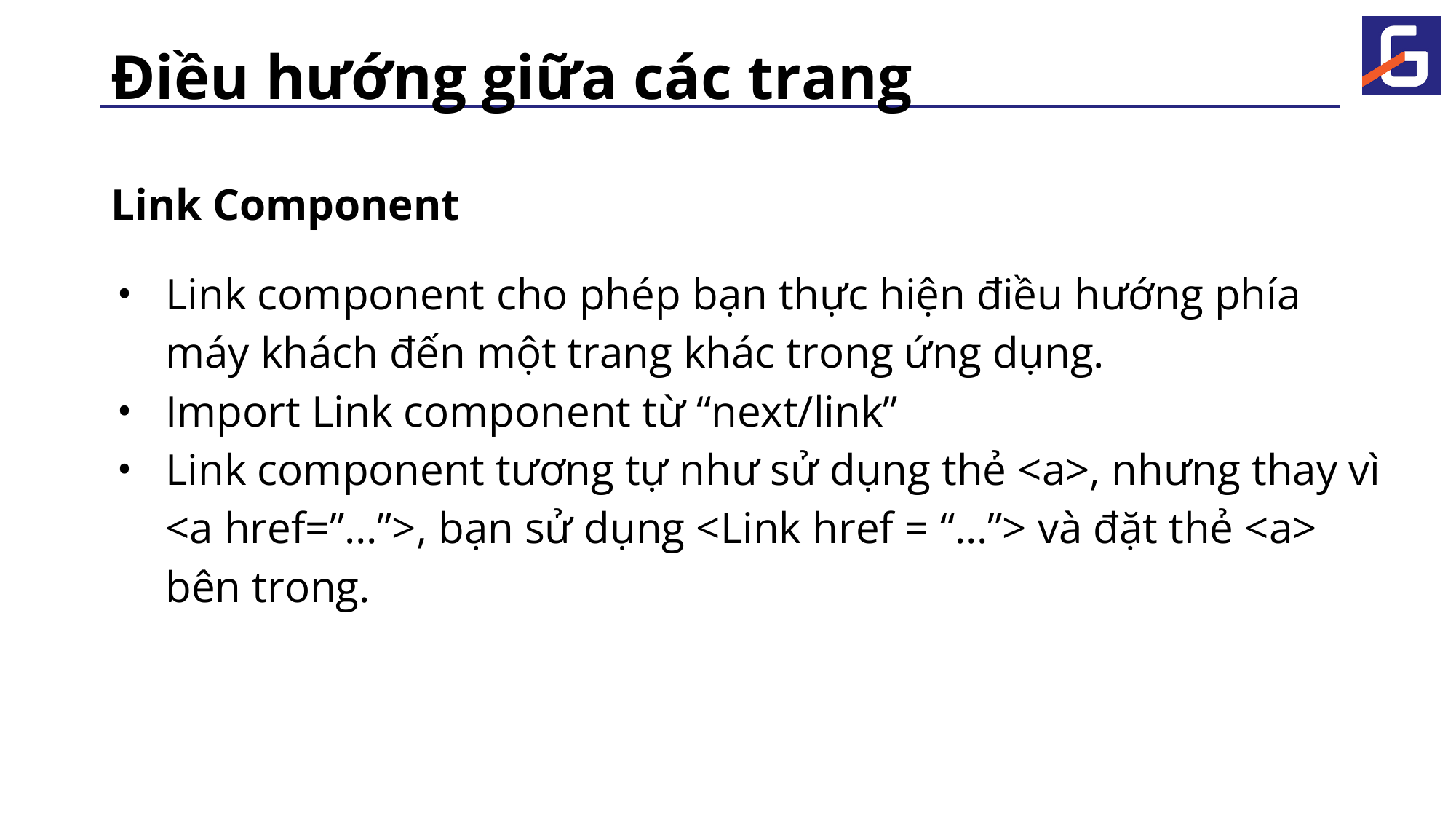

# Điều hướng giữa các trang
Link Component
Link component cho phép bạn thực hiện điều hướng phía máy khách đến một trang khác trong ứng dụng.
Import Link component từ “next/link”
Link component tương tự như sử dụng thẻ <a>, nhưng thay vì <a href=”…”>, bạn sử dụng <Link href = “…”> và đặt thẻ <a> bên trong.